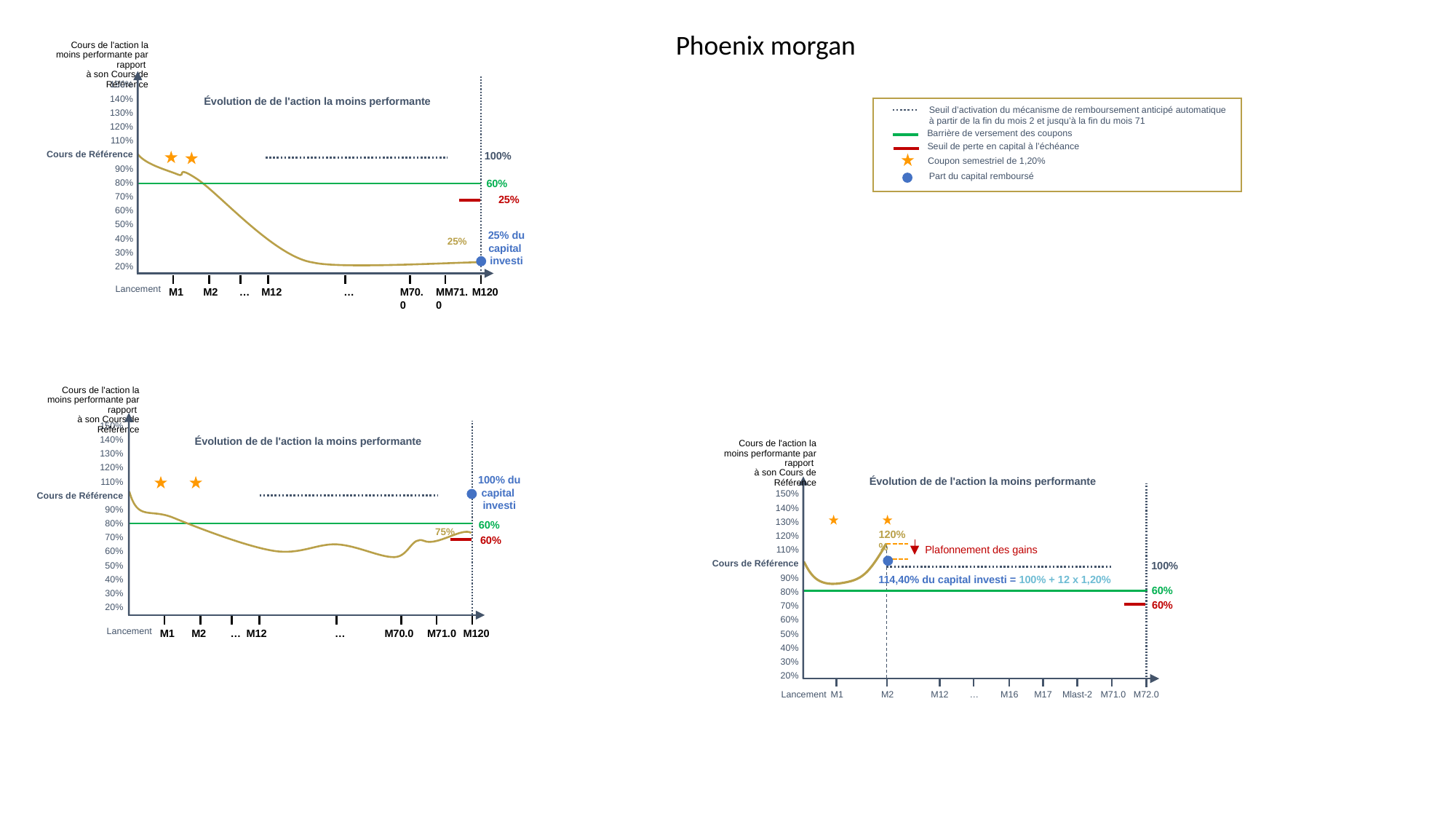

Phoenix morgan
Cours de l'action la moins performante par rapport
à son Cours de Référence

150%
140%
130%
120%
110%
Cours de Référence
90%
 80%
70%
60%
50%
40%
30%
20%
Évolution de de l'action la moins performante
Seuil d’activation du mécanisme de remboursement anticipé automatique à partir de la fin du mois 2 et jusqu’à la fin du mois 71

Barrière de versement des coupons
Seuil de perte en capital à l’échéance
100%
Coupon semestriel de 1,20%

Part du capital remboursé

60%
25%
25% du capital
investi
 25%

Lancement
M1
M2
…
M12
…
M70.0
MM71.0

M120
Cours de l'action la moins performante par rapport
à son Cours de Référence

150%
140%
130%
120%
110%
Cours de Référence
90%
 80%
70%
60%
50%
40%
30%
20%
Évolution de de l'action la moins performante
Cours de l'action la moins performante par rapport
à son Cours de Référence

100% du capital
investi
Évolution de de l'action la moins performante

150%
140%
130%
120%
110%
Cours de Référence
90%
 80%
70%
60%
50%
40%
30%
20%

60%

 75%
120%
%
 60%
Plafonnement des gains

100%

114,40% du capital investi = 100% + 12 x 1,20%
60%
60%
Lancement
M1
M2
…
M12
…
M70.0
M71.0
M120
M12
M1
M2
…
M16
M17
Mlast-2
M72.0
M71.0
Lancement